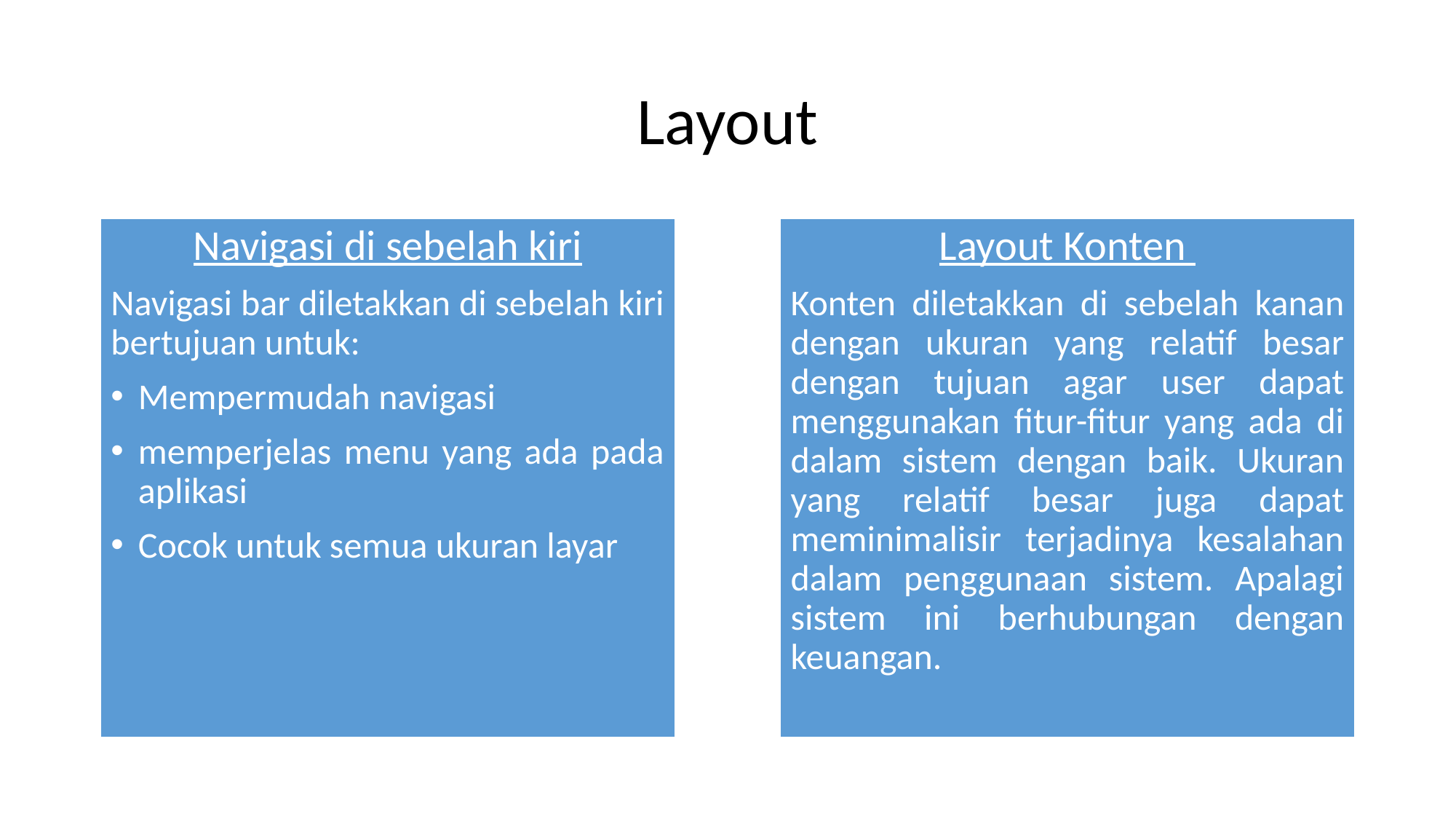

# Layout
Navigasi di sebelah kiri
Navigasi bar diletakkan di sebelah kiri bertujuan untuk:
Mempermudah navigasi
memperjelas menu yang ada pada aplikasi
Cocok untuk semua ukuran layar
Layout Konten
Konten diletakkan di sebelah kanan dengan ukuran yang relatif besar dengan tujuan agar user dapat menggunakan fitur-fitur yang ada di dalam sistem dengan baik. Ukuran yang relatif besar juga dapat meminimalisir terjadinya kesalahan dalam penggunaan sistem. Apalagi sistem ini berhubungan dengan keuangan.